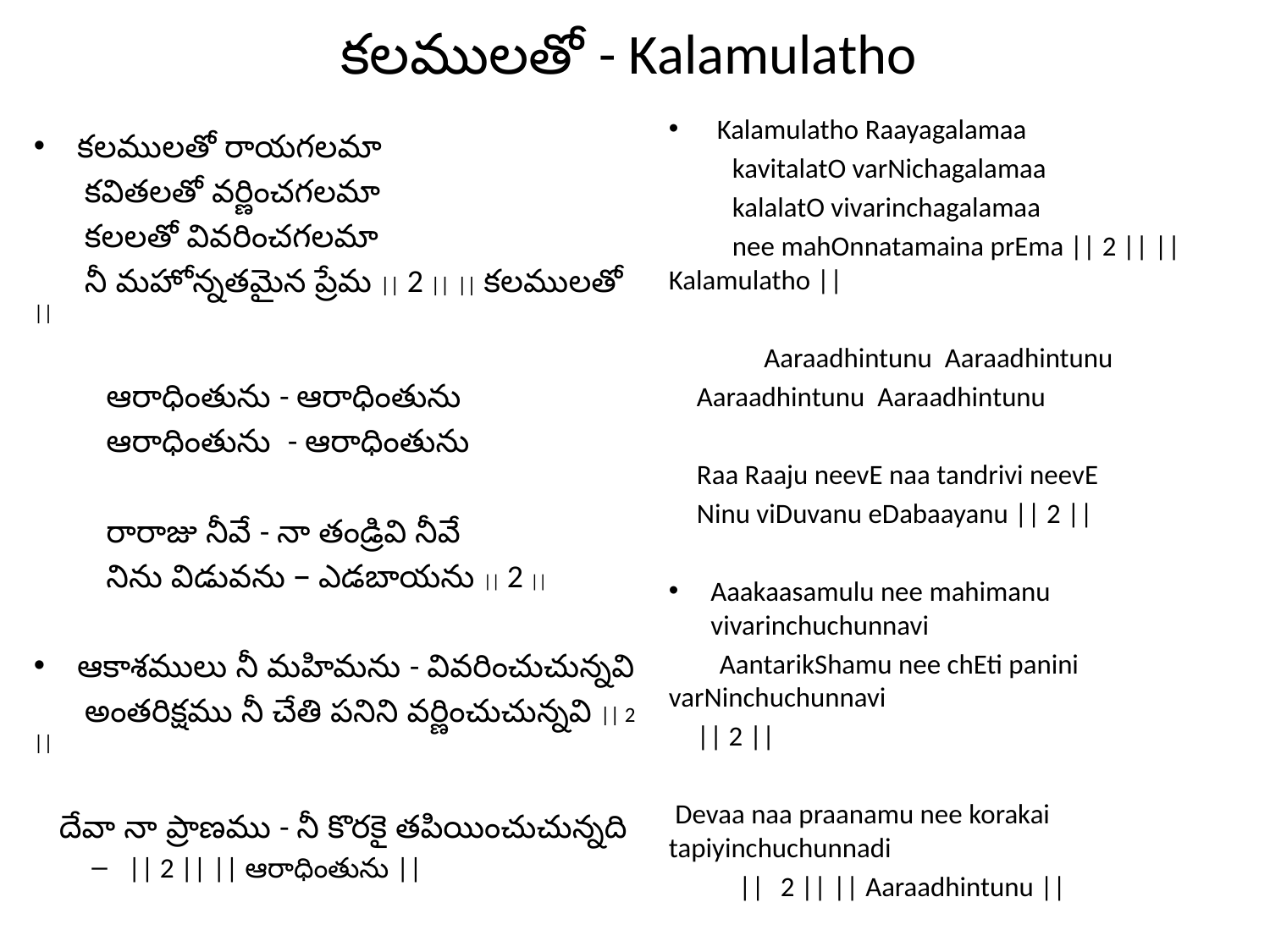

# కలములతో - Kalamulatho

కలములతో రాయగలమా
      కవితలతో వర్ణించగలమా
      కలలతో వివరించగలమా
      నీ మహోన్నతమైన ప్రేమ || 2 || || కలములతో ||

       	ఆరాధింతును - ఆరాధింతును
       	ఆరాధింతును  - ఆరాధింతును

	రారాజు నీవే - నా తండ్రివి నీవే
       	నిను విడువను – ఎడబాయను || 2 ||

ఆకాశములు నీ మహిమను - వివరించుచున్నవి
      అంతరిక్షము నీ చేతి పనిని వర్ణించుచున్నవి || 2 ||

   దేవా నా ప్రాణము - నీ కొరకై తపియించుచున్నది
|| 2 || || ఆరాధింతును ||

 Kalamulatho Raayagalamaa
          kavitalatO varNichagalamaa
          kalalatO vivarinchagalamaa
          nee mahOnnatamaina prEma || 2 || || Kalamulatho ||

               Aaraadhintunu  Aaraadhintunu
	Aaraadhintunu  Aaraadhintunu

	Raa Raaju neevE naa tandrivi neevE
	Ninu viDuvanu eDabaayanu || 2 ||

Aaakaasamulu nee mahimanu vivarinchuchunnavi
        AantarikShamu nee chEti panini varNinchuchunnavi
	|| 2 ||

 Devaa naa praanamu nee korakai tapiyinchuchunnadi
           || 	2 || || Aaraadhintunu ||